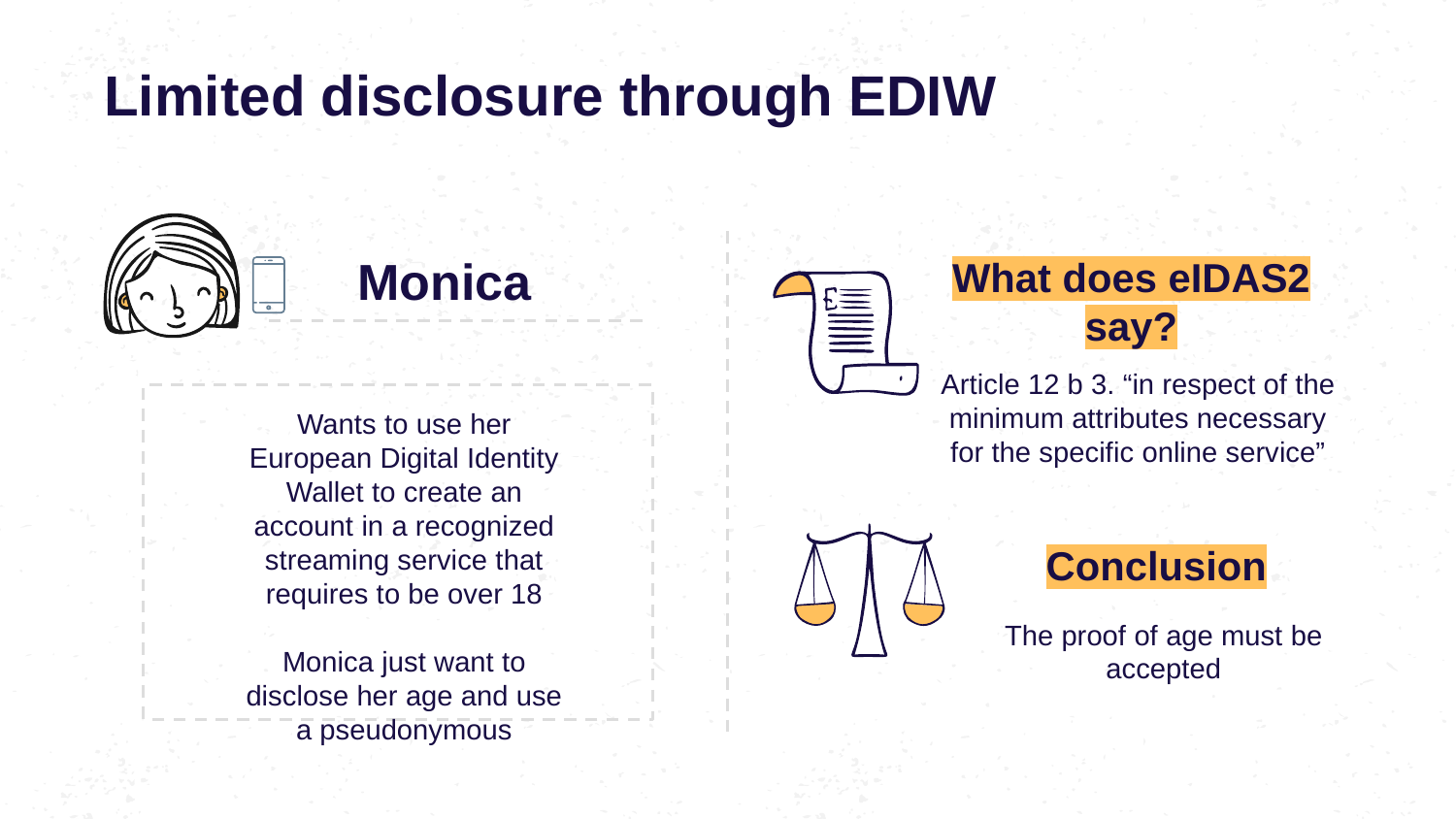

# Limited disclosure through EDIW

What does eIDAS2 say?
Monica

Article 12 b 3. “in respect of the minimum attributes necessary for the specific online service”

Wants to use her European Digital Identity Wallet to create an account in a recognized streaming service that requires to be over 18

Monica just want to disclose her age and use a pseudonymous

Conclusion

The proof of age must be accepted